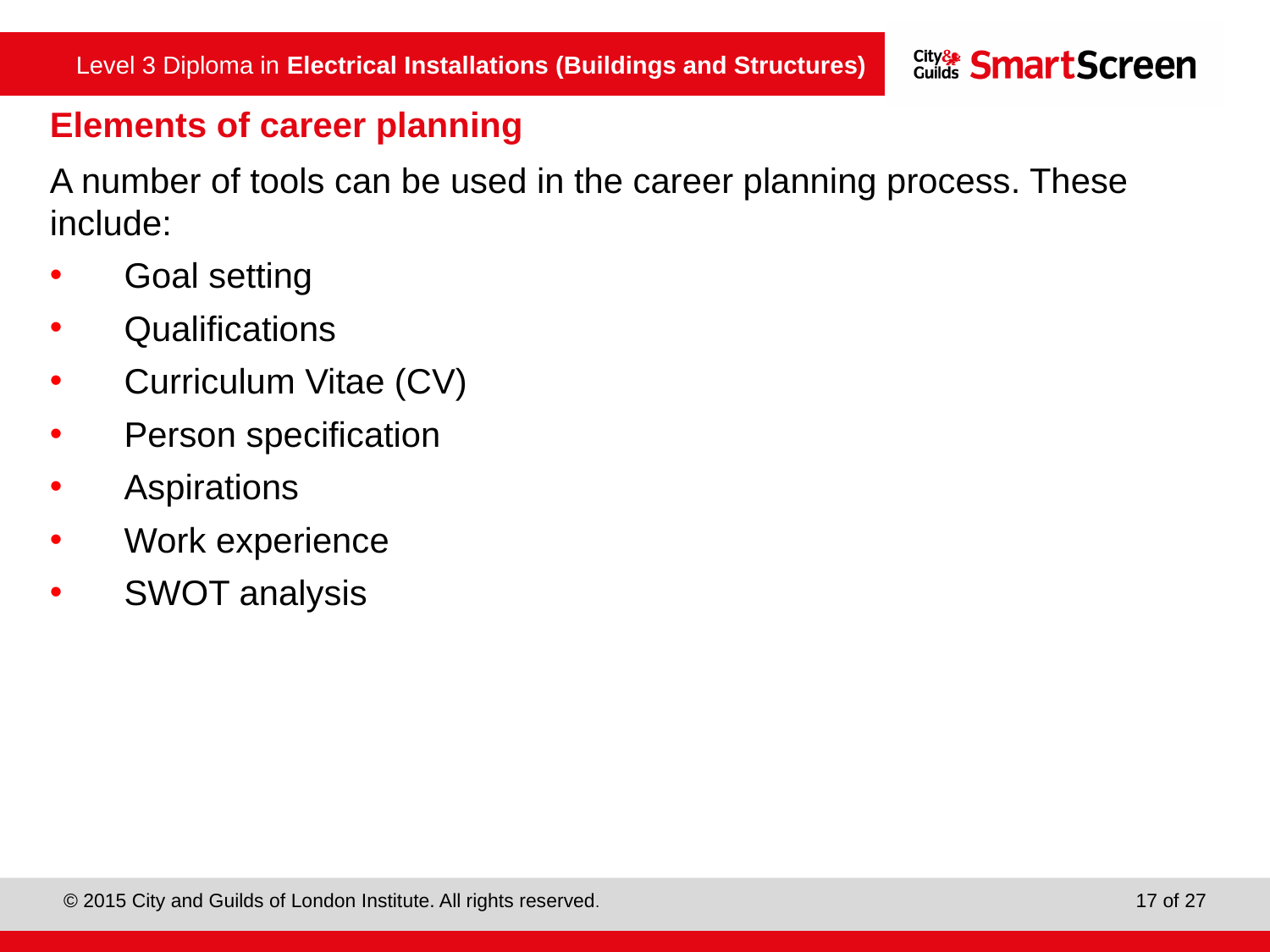

Elements of career planning
A number of tools can be used in the career planning process. These include:
Goal setting
Qualifications
Curriculum Vitae (CV)
Person specification
Aspirations
Work experience
SWOT analysis